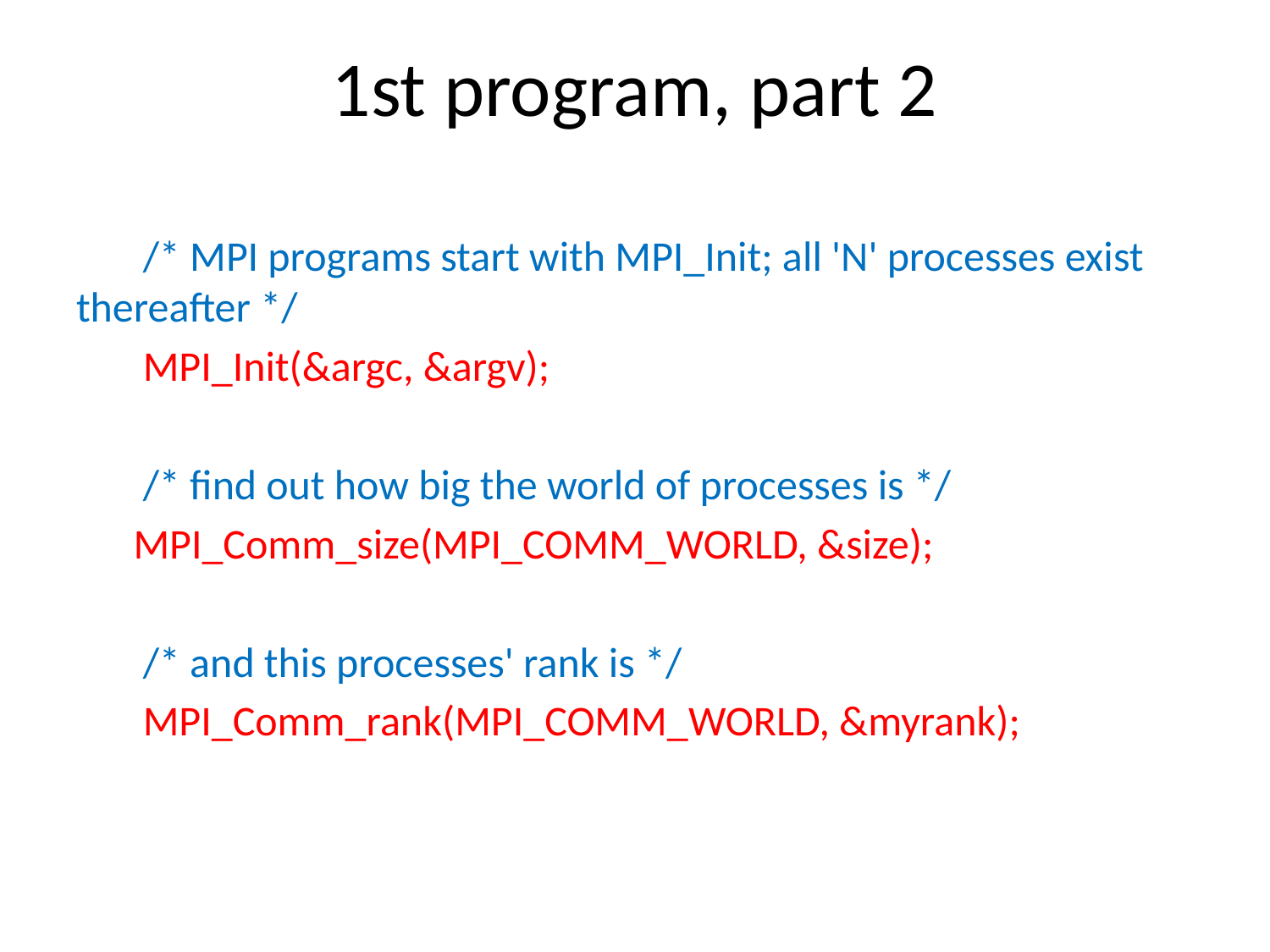

# 1st program, part 2
       /* MPI programs start with MPI_Init; all 'N' processes exist thereafter */
       MPI_Init(&argc, &argv);

       /* find out how big the world of processes is */
      MPI_Comm_size(MPI_COMM_WORLD, &size);

       /* and this processes' rank is */
       MPI_Comm_rank(MPI_COMM_WORLD, &myrank);